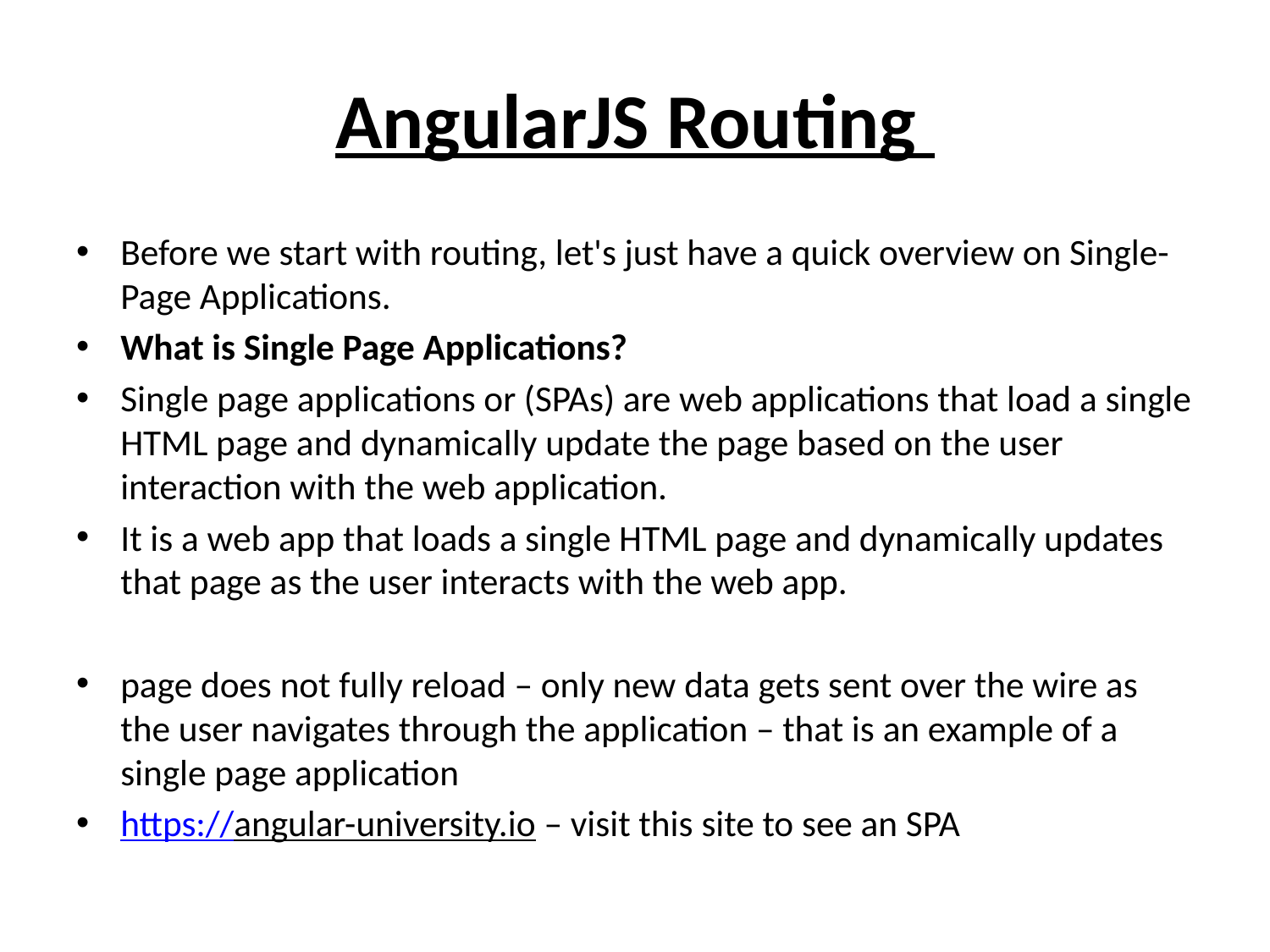

# AngularJS Routing
Before we start with routing, let's just have a quick overview on Single-Page Applications.
What is Single Page Applications?
Single page applications or (SPAs) are web applications that load a single HTML page and dynamically update the page based on the user interaction with the web application.
It is a web app that loads a single HTML page and dynamically updates that page as the user interacts with the web app.

page does not fully reload – only new data gets sent over the wire as the user navigates through the application – that is an example of a single page application
https://angular-university.io – visit this site to see an SPA